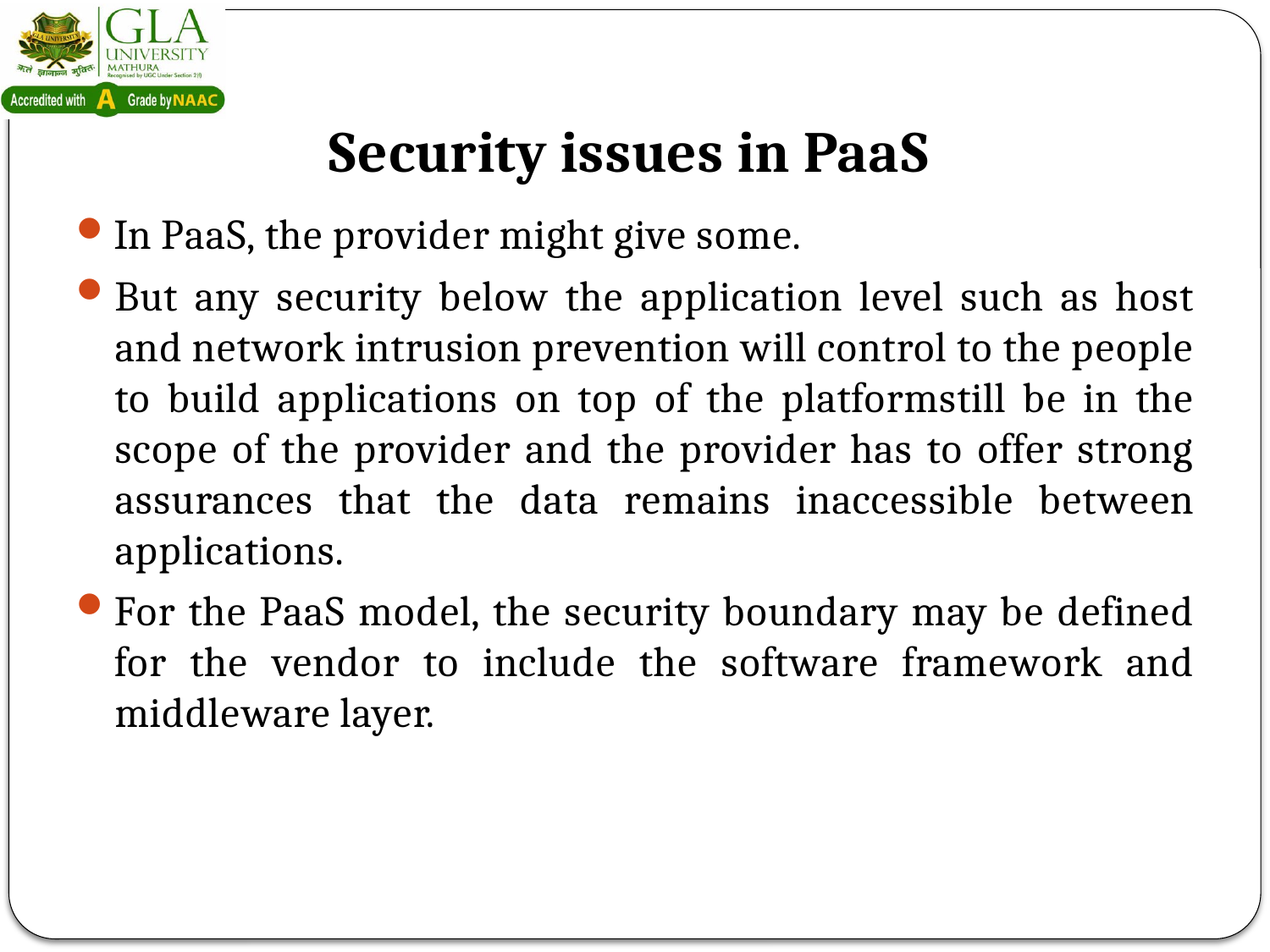

# Security issues in PaaS
In PaaS, the provider might give some.
But any security below the application level such as host and network intrusion prevention will control to the people to build applications on top of the platformstill be in the scope of the provider and the provider has to offer strong assurances that the data remains inaccessible between applications.
For the PaaS model, the security boundary may be defined for the vendor to include the software framework and middleware layer.